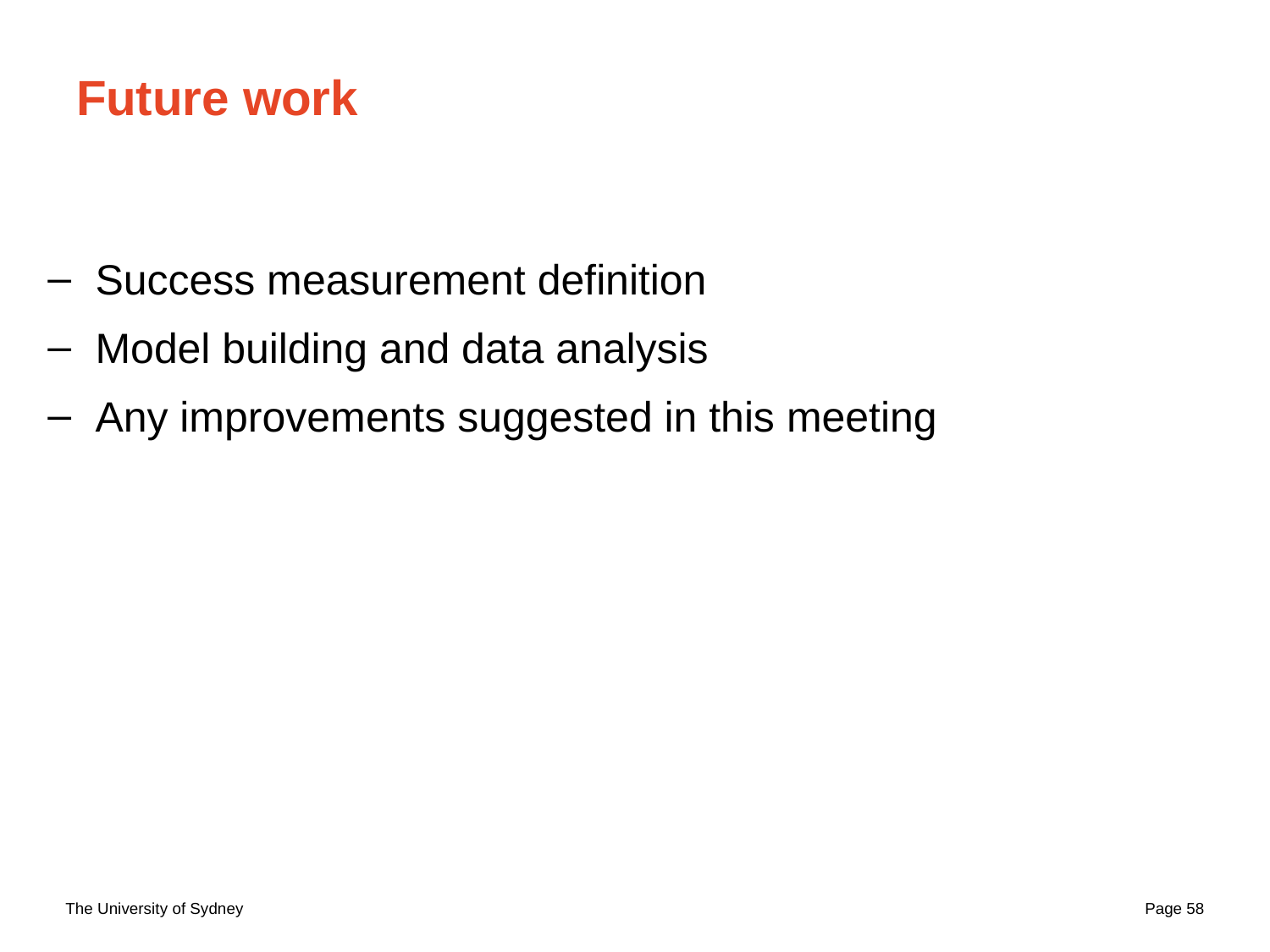

# Future work

Success measurement definition
Model building and data analysis
Any improvements suggested in this meeting